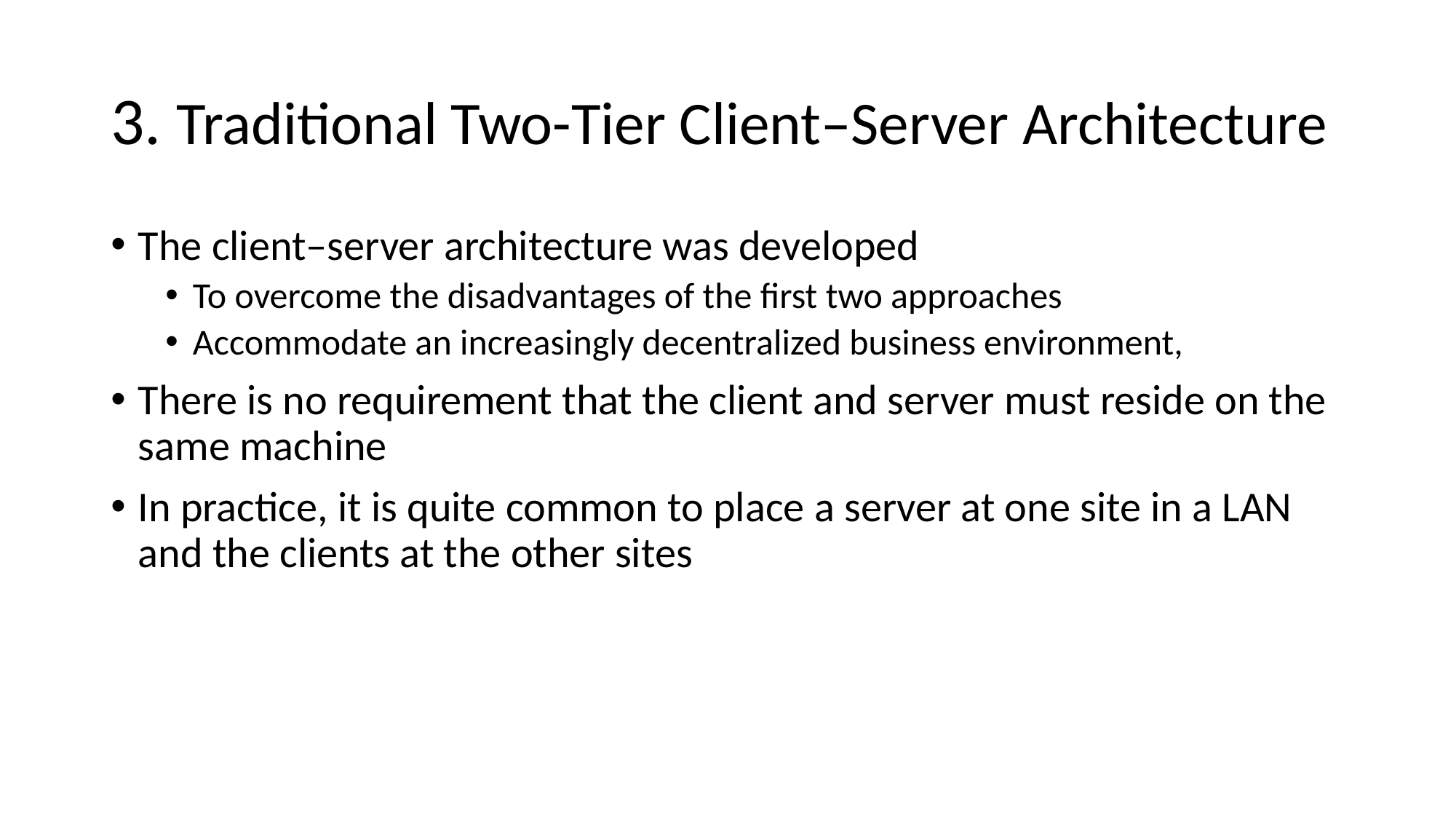

# 3. Traditional Two-Tier Client–Server Architecture
The client–server architecture was developed
To overcome the disadvantages of the first two approaches
Accommodate an increasingly decentralized business environment,
There is no requirement that the client and server must reside on the same machine
In practice, it is quite common to place a server at one site in a LAN and the clients at the other sites